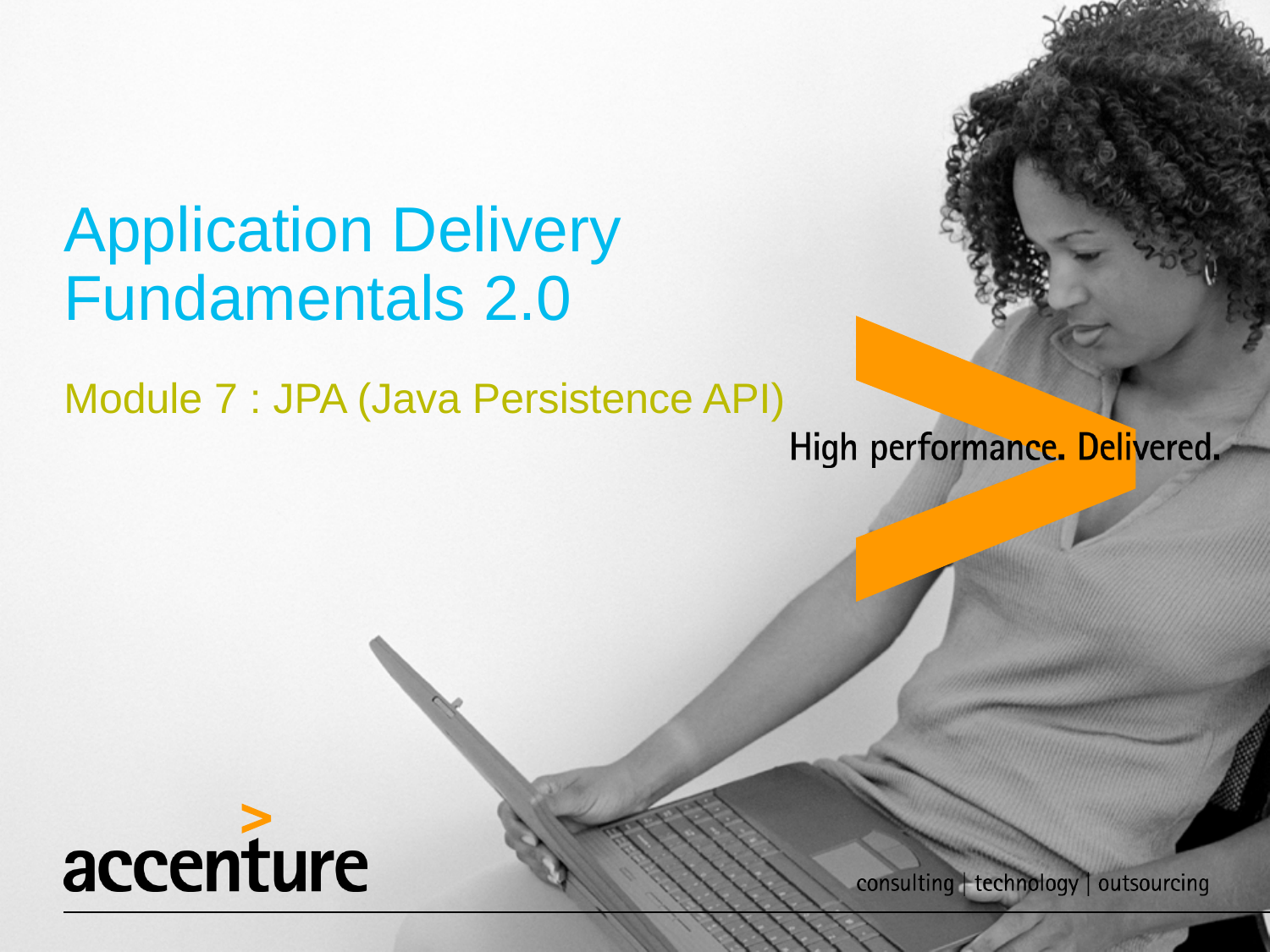

Application Delivery Fundamentals 2.0
Module 7 : JPA (Java Persistence API)